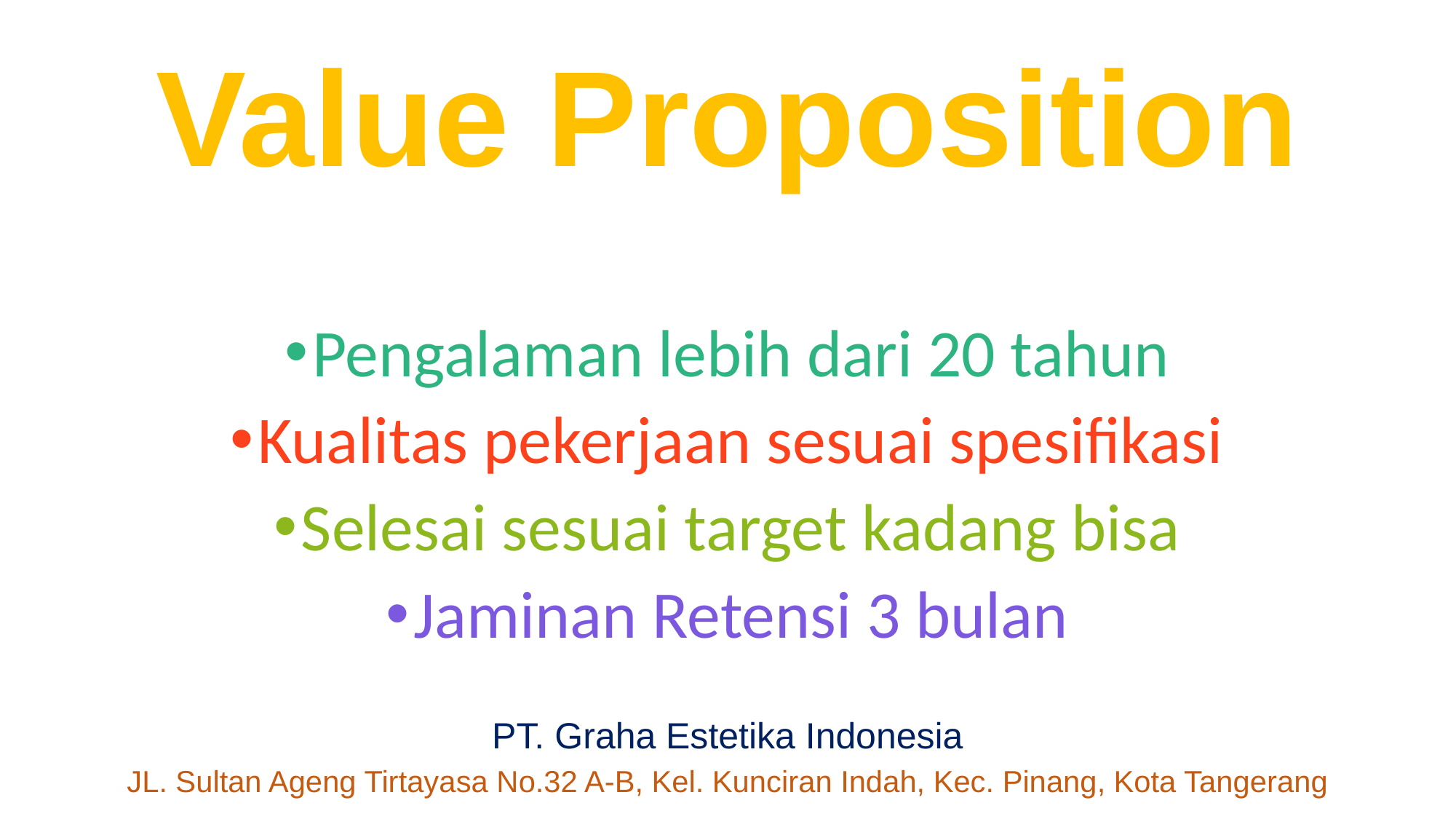

# Value Proposition

Pengalaman lebih dari 20 tahun
Kualitas pekerjaan sesuai spesifikasi
Selesai sesuai target kadang bisa
Jaminan Retensi 3 bulan
PT. Graha Estetika Indonesia
JL. Sultan Ageng Tirtayasa No.32 A-B, Kel. Kunciran Indah, Kec. Pinang, Kota Tangerang